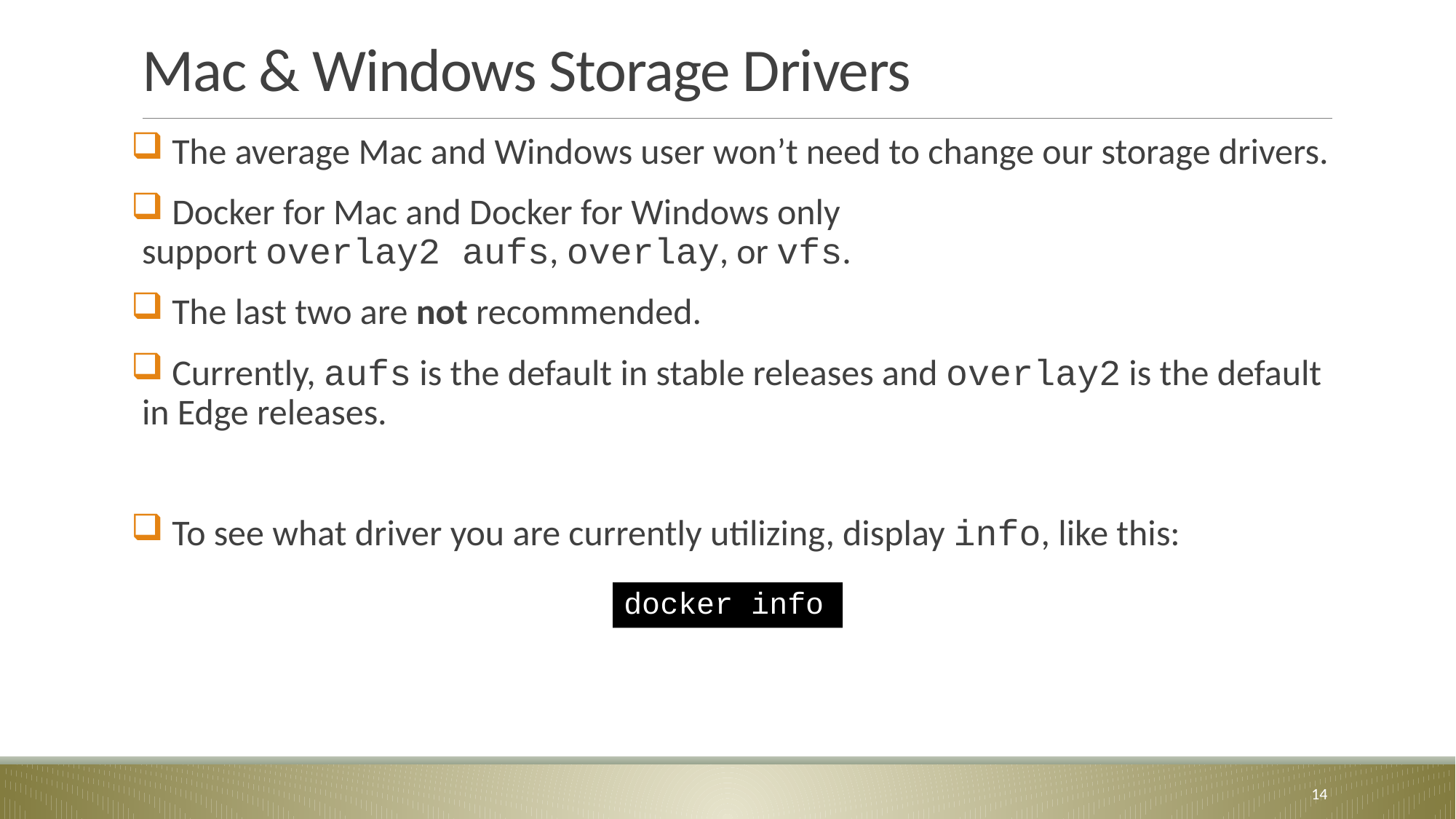

# Mac & Windows Storage Drivers
 The average Mac and Windows user won’t need to change our storage drivers.
 Docker for Mac and Docker for Windows only support overlay2 aufs, overlay, or vfs.
 The last two are not recommended.
 Currently, aufs is the default in stable releases and overlay2 is the default in Edge releases.

 To see what driver you are currently utilizing, display info, like this:

docker info

14